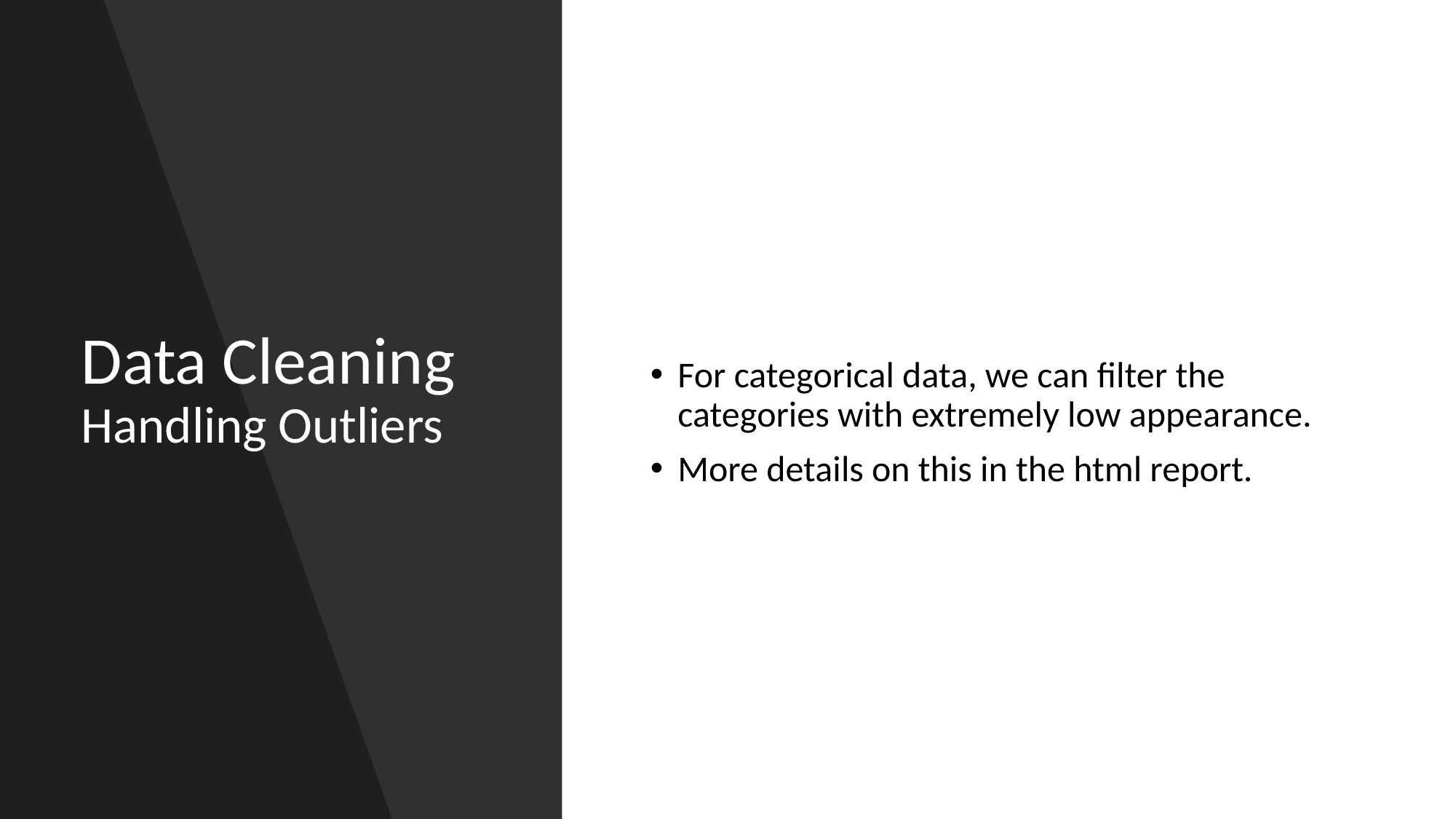

For categorical data, we can filter the categories with extremely low appearance.
More details on this in the html report.
# Data Cleaning Handling Outliers